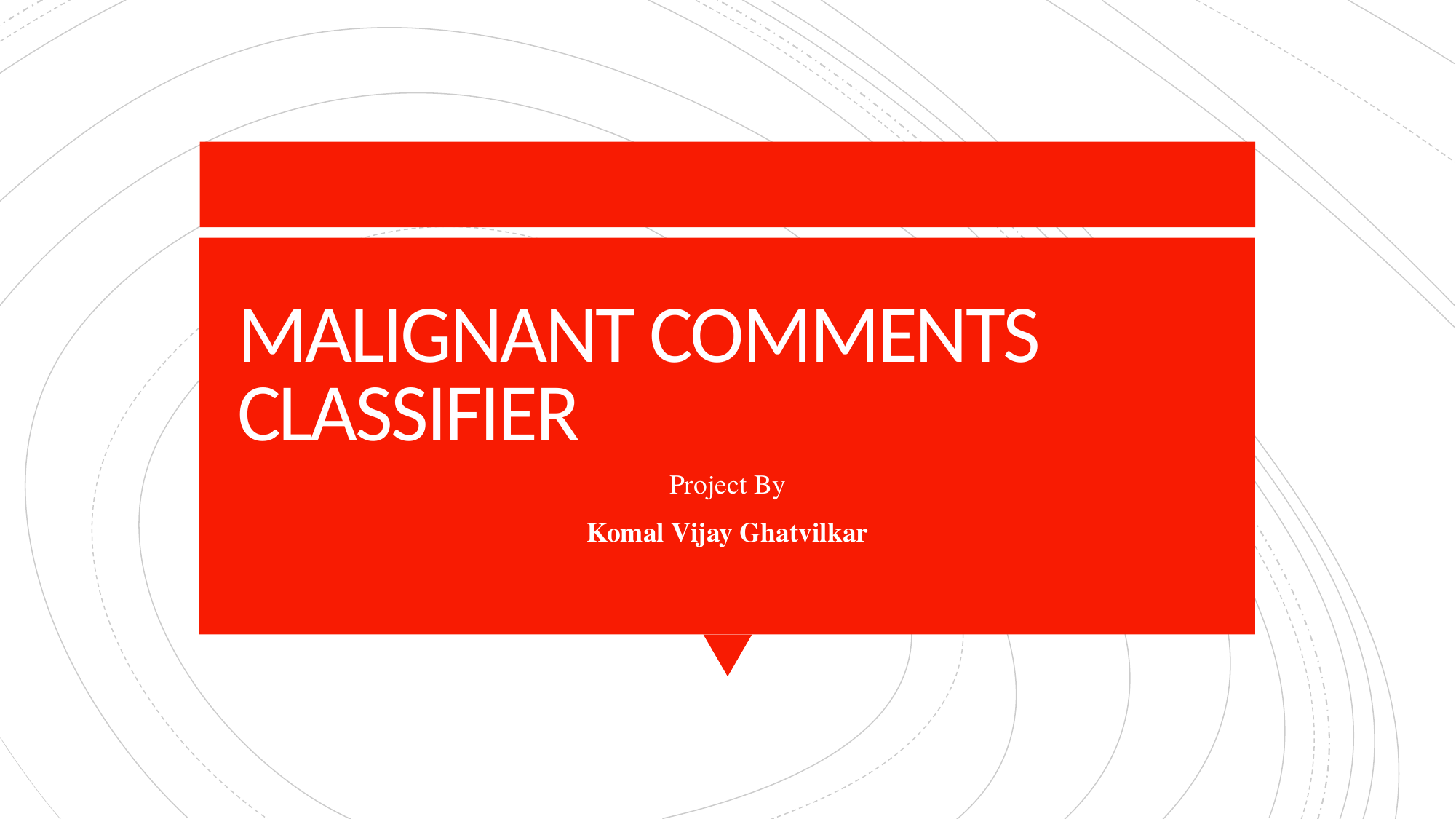

# MALIGNANT COMMENTS CLASSIFIER
Project By
Komal Vijay Ghatvilkar